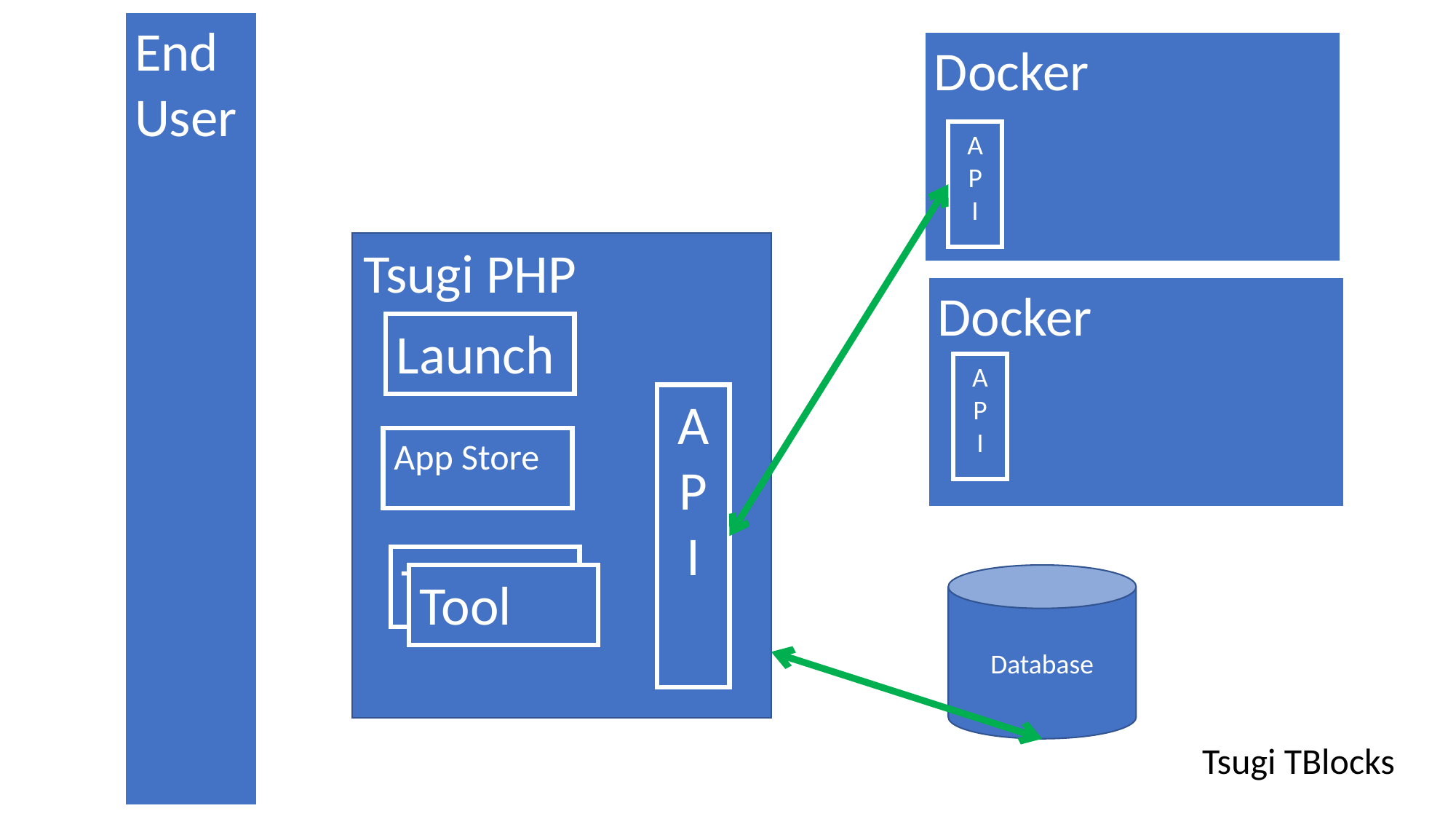

End
User
Docker
A
P
I
Tsugi PHP
Docker
Launch
A
P
I
A
P
I
App Store
Tool
Tool
Database
Tsugi TBlocks